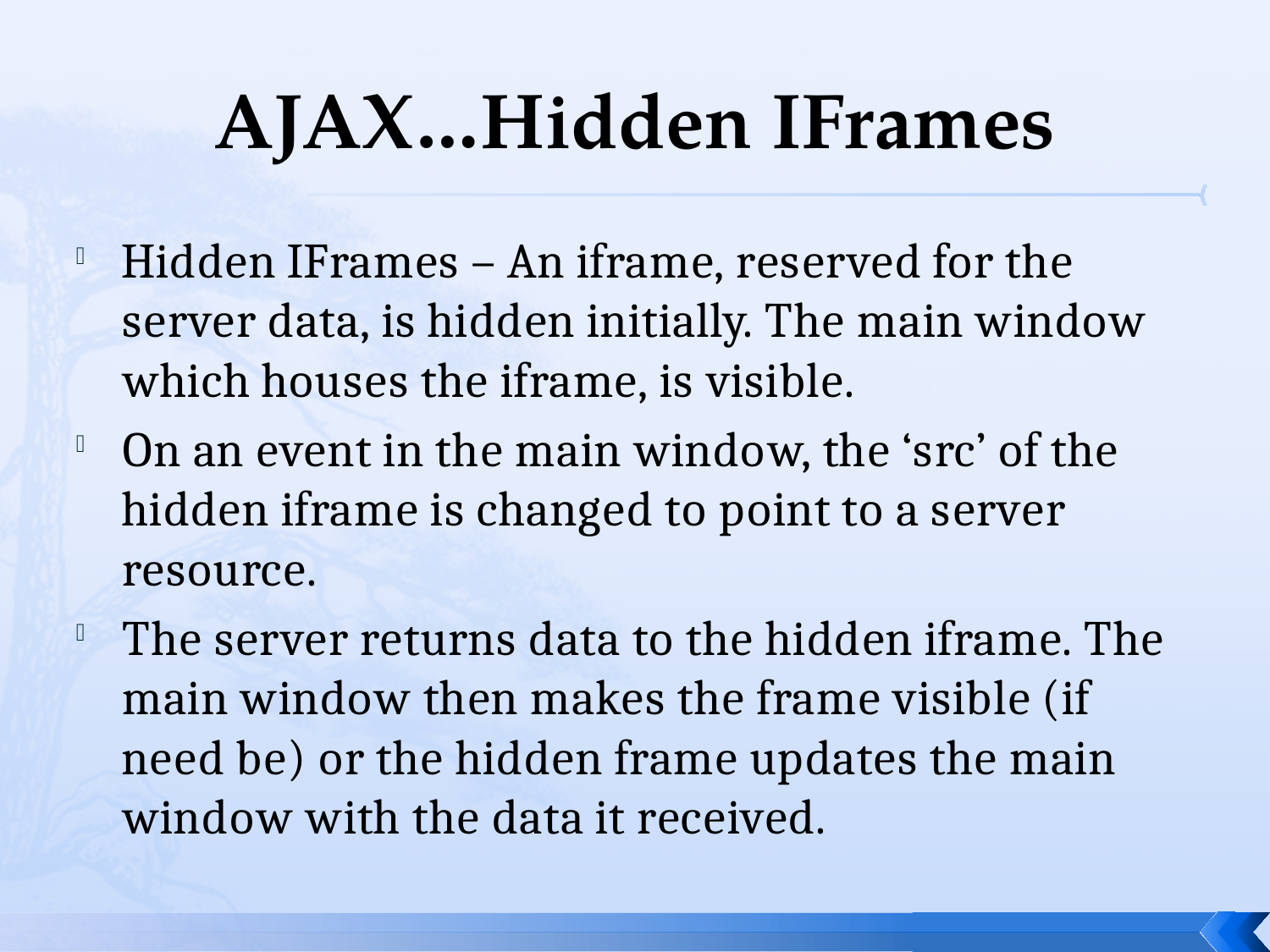

# AJAX…Hidden IFrames
Hidden IFrames – An iframe, reserved for the server data, is hidden initially. The main window which houses the iframe, is visible.
On an event in the main window, the ‘src’ of the hidden iframe is changed to point to a server resource.
The server returns data to the hidden iframe. The main window then makes the frame visible (if need be) or the hidden frame updates the main window with the data it received.